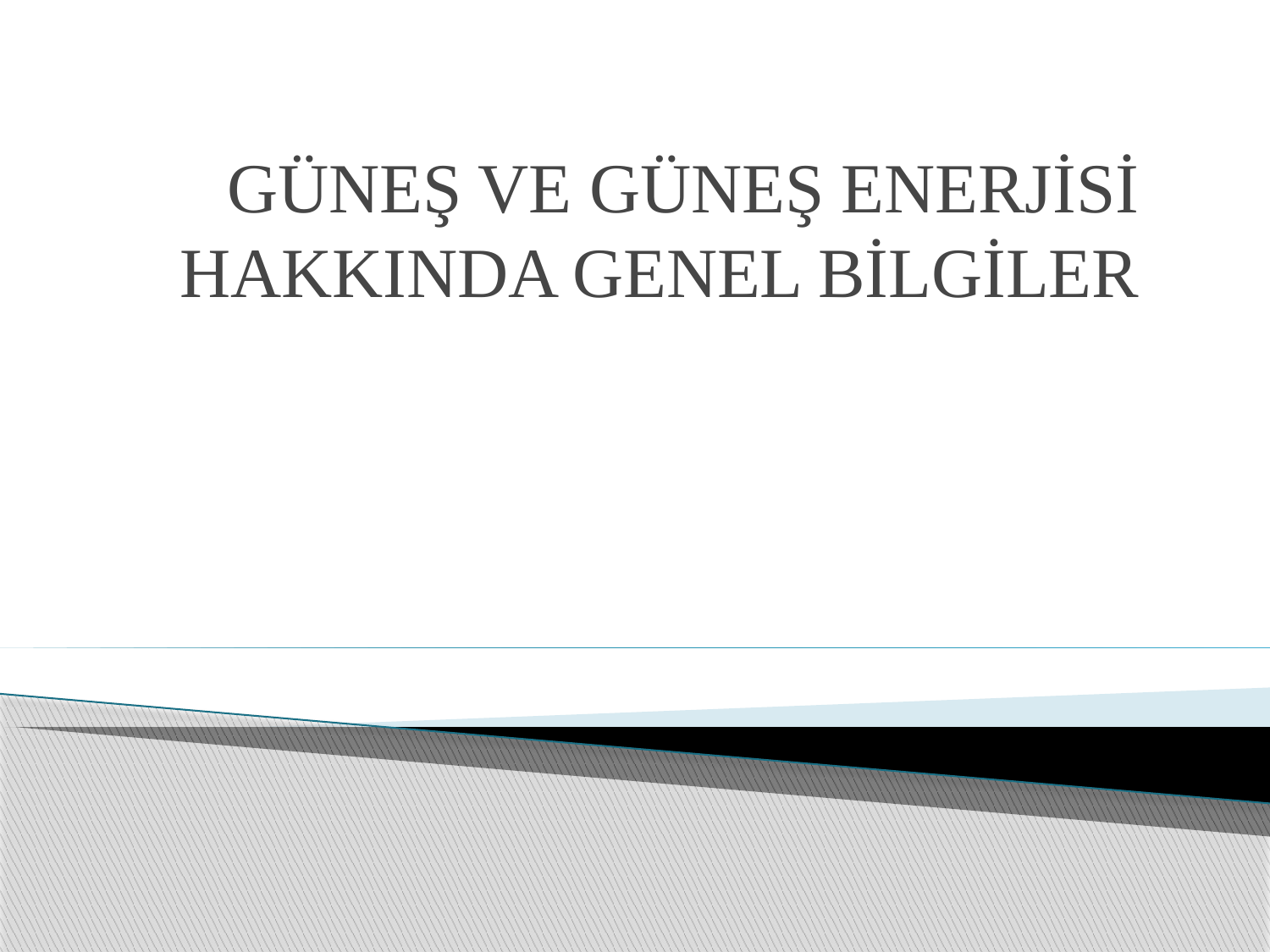

GÜNEŞ VE GÜNEŞ ENERJİSİ HAKKINDA GENEL BİLGİLER